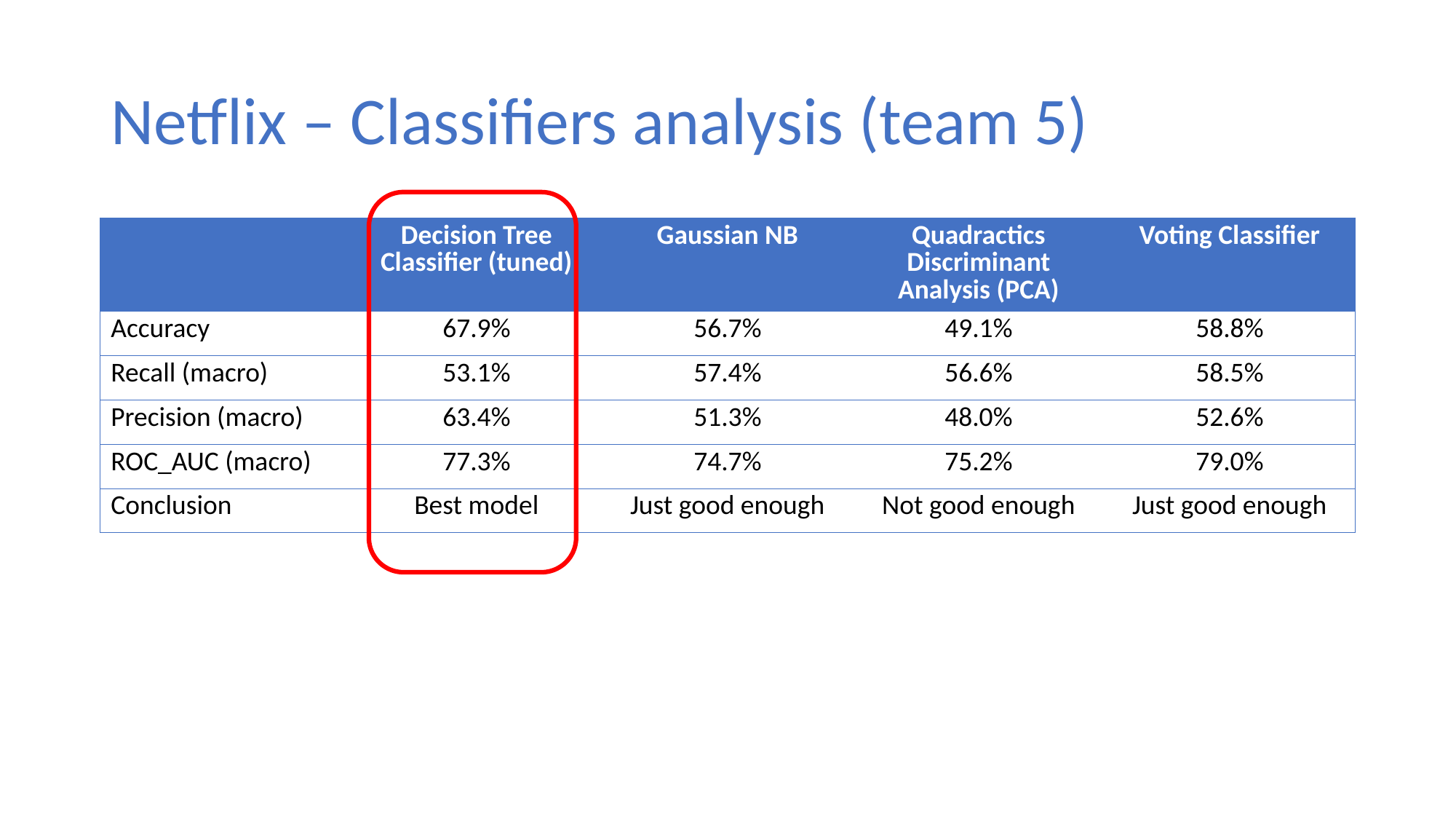

# Netflix – Classifiers analysis (team 5)

|  | Decision Tree Classifier (tuned) | Gaussian NB | Quadractics Discriminant Analysis (PCA) | Voting Classifier |
| --- | --- | --- | --- | --- |
| Accuracy | 67.9% | 56.7% | 49.1% | 58.8% |
| Recall (macro) | 53.1% | 57.4% | 56.6% | 58.5% |
| Precision (macro) | 63.4% | 51.3% | 48.0% | 52.6% |
| ROC\_AUC (macro) | 77.3% | 74.7% | 75.2% | 79.0% |
| Conclusion | Best model | Just good enough | Not good enough | Just good enough |